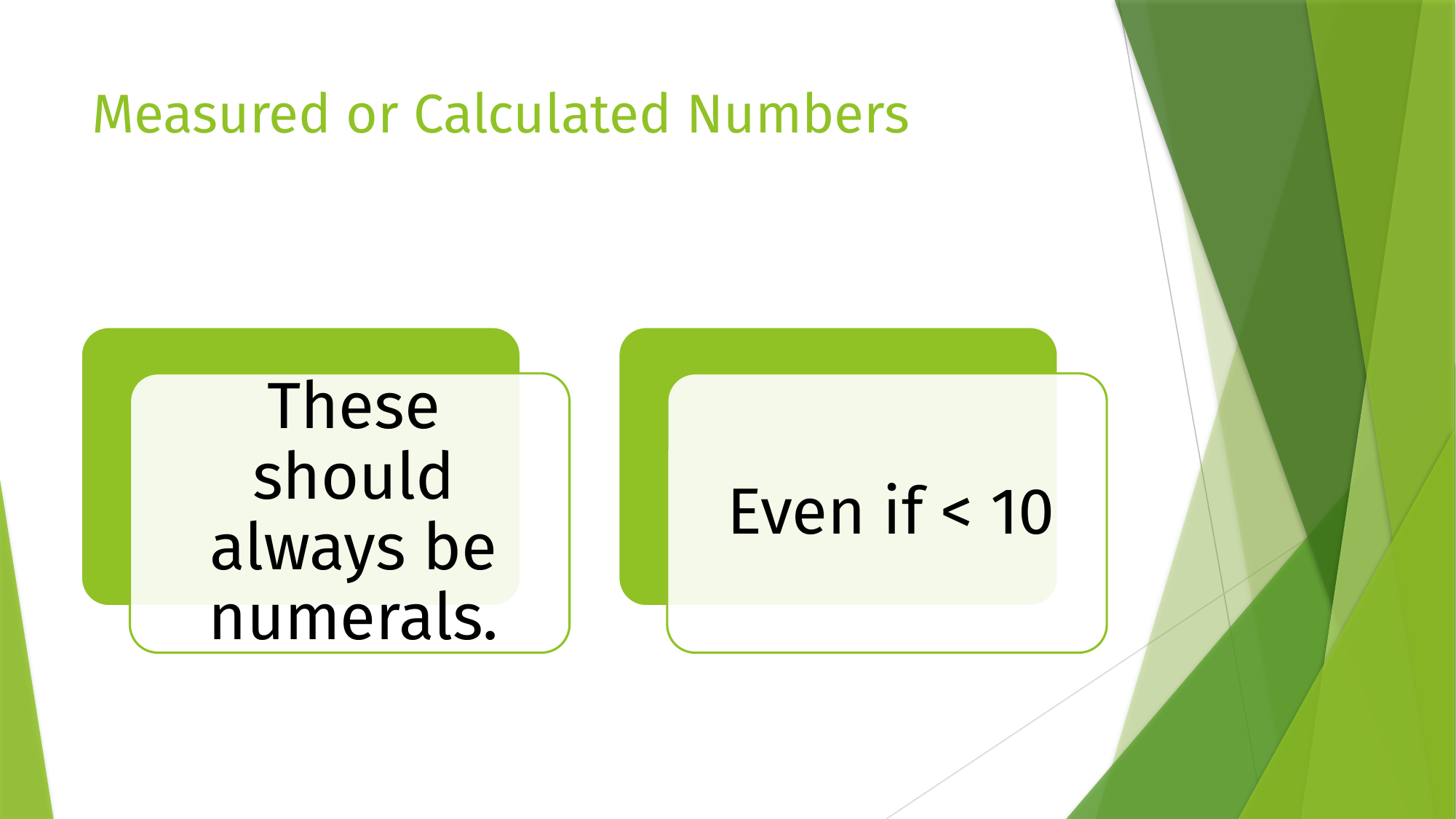

# Measured or Calculated Numbers
These should always be numerals.
Even if < 10